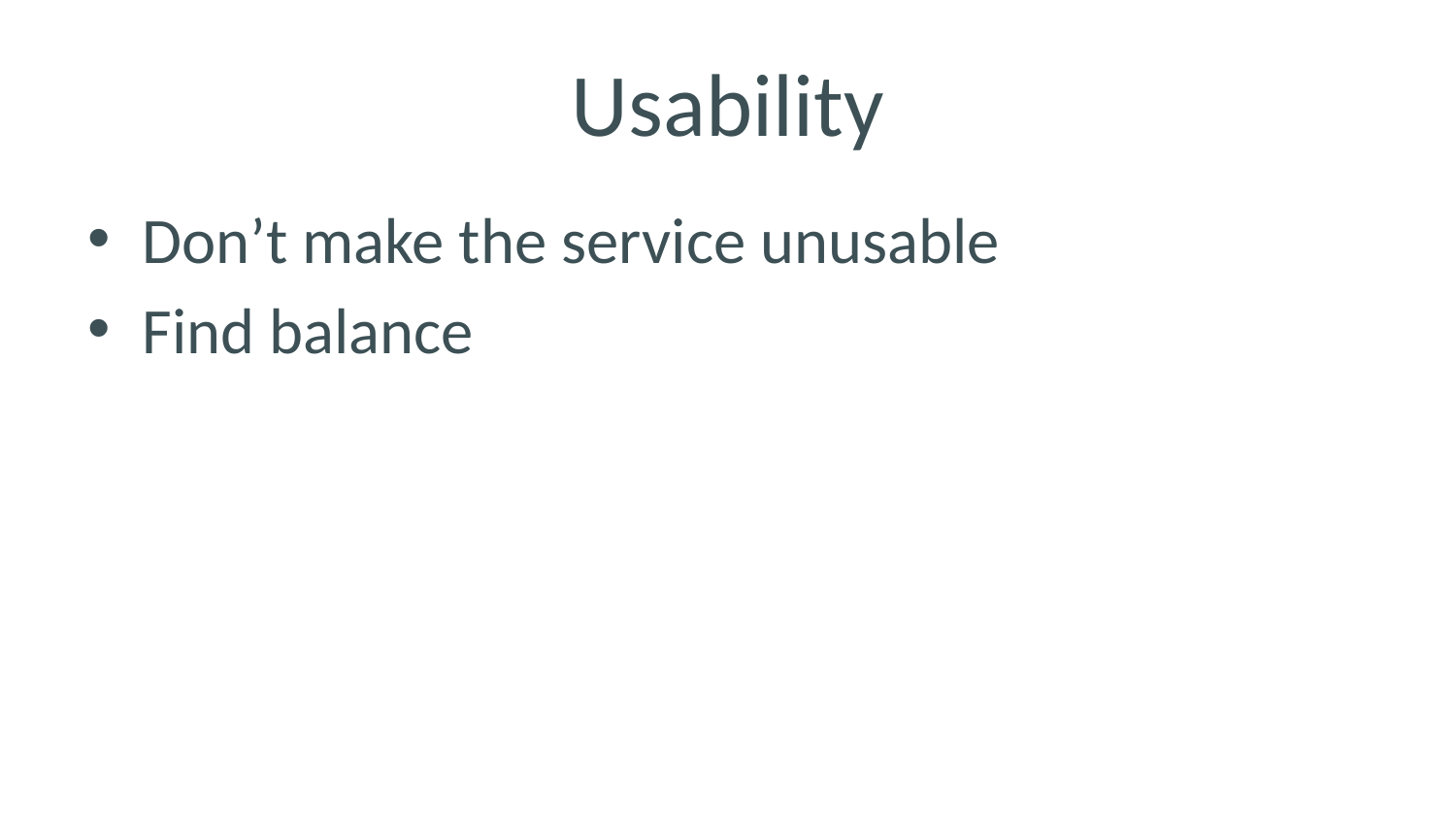

# Usability
Don’t make the service unusable
Find balance